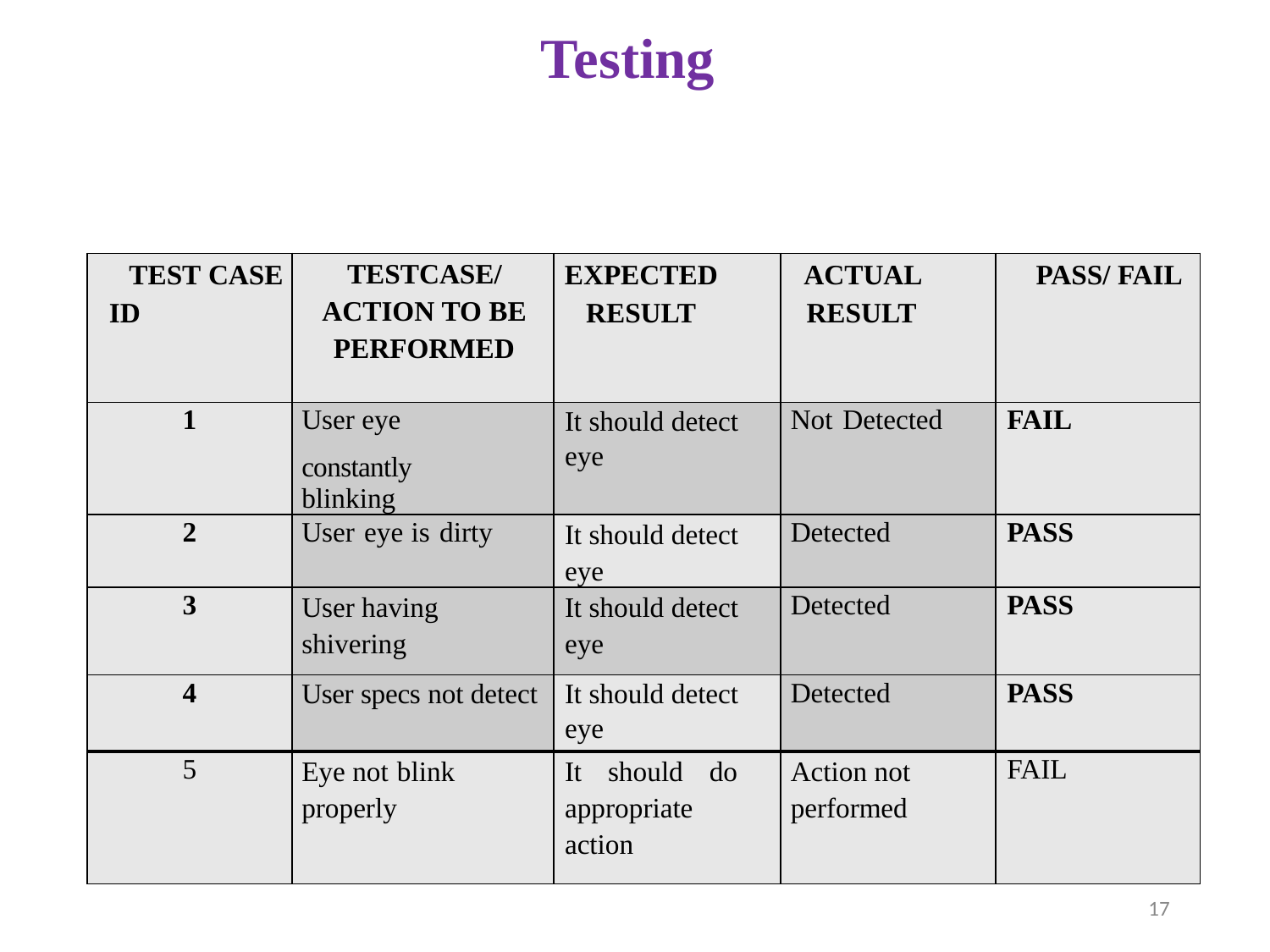

# Testing
| TEST CASE ID | TESTCASE/ ACTION TO BE PERFORMED | EXPECTED RESULT | ACTUAL RESULT | PASS/ FAIL |
| --- | --- | --- | --- | --- |
| 1 | User eye constantly blinking | It should detect eye | Not Detected | FAIL |
| 2 | User eye is dirty | It should detect eye | Detected | PASS |
| 3 | User having shivering | It should detect eye | Detected | PASS |
| 4 | User specs not detect | It should detect eye | Detected | PASS |
| 5 | Eye not blink properly | It should do appropriate action | Action not performed | FAIL |

17